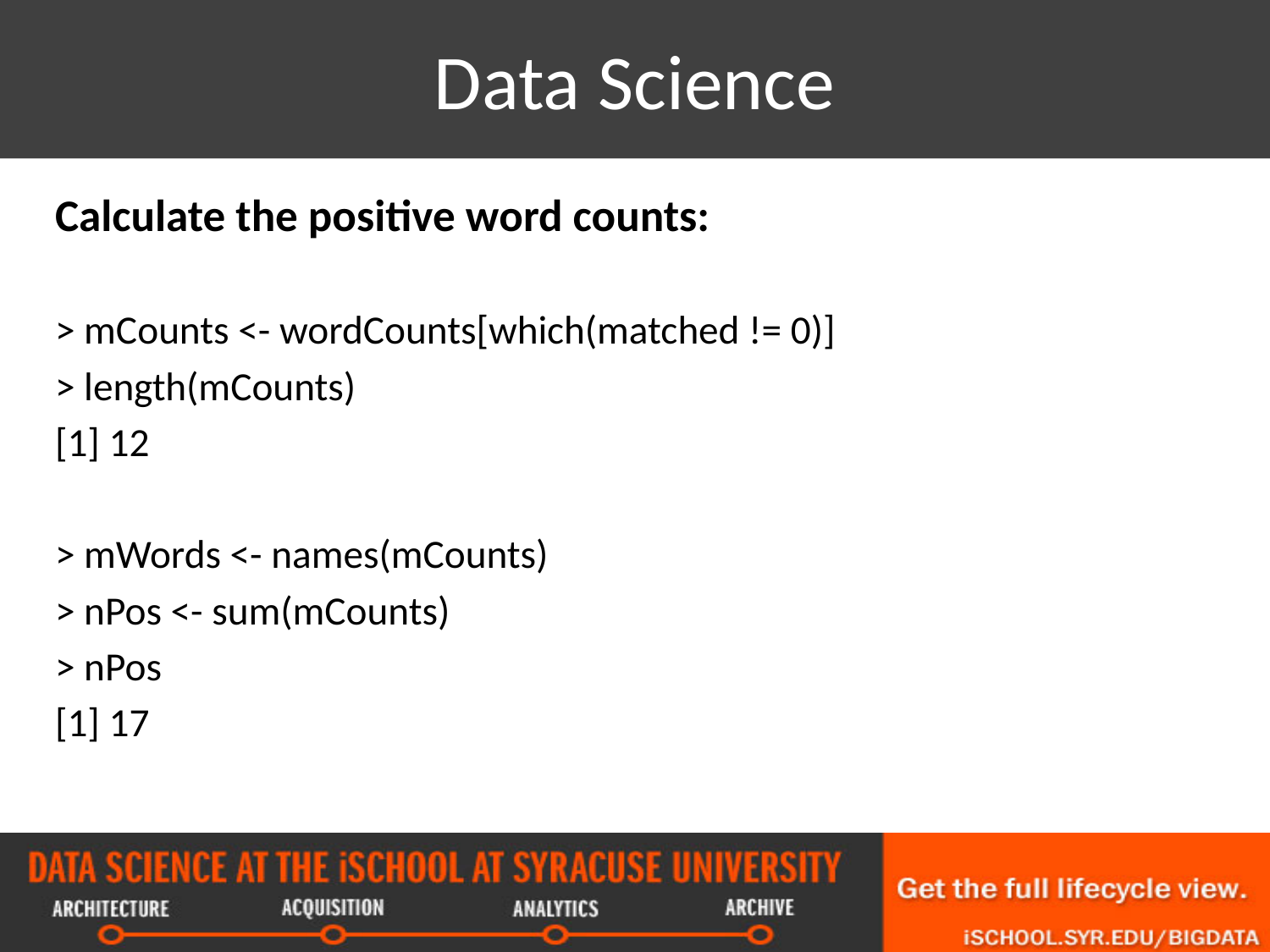

# Data Science
Calculate the positive word counts:

> mCounts <- wordCounts[which(matched != 0)]
> length(mCounts)
[1] 12

> mWords <- names(mCounts)
> nPos <- sum(mCounts)
> nPos
[1] 17